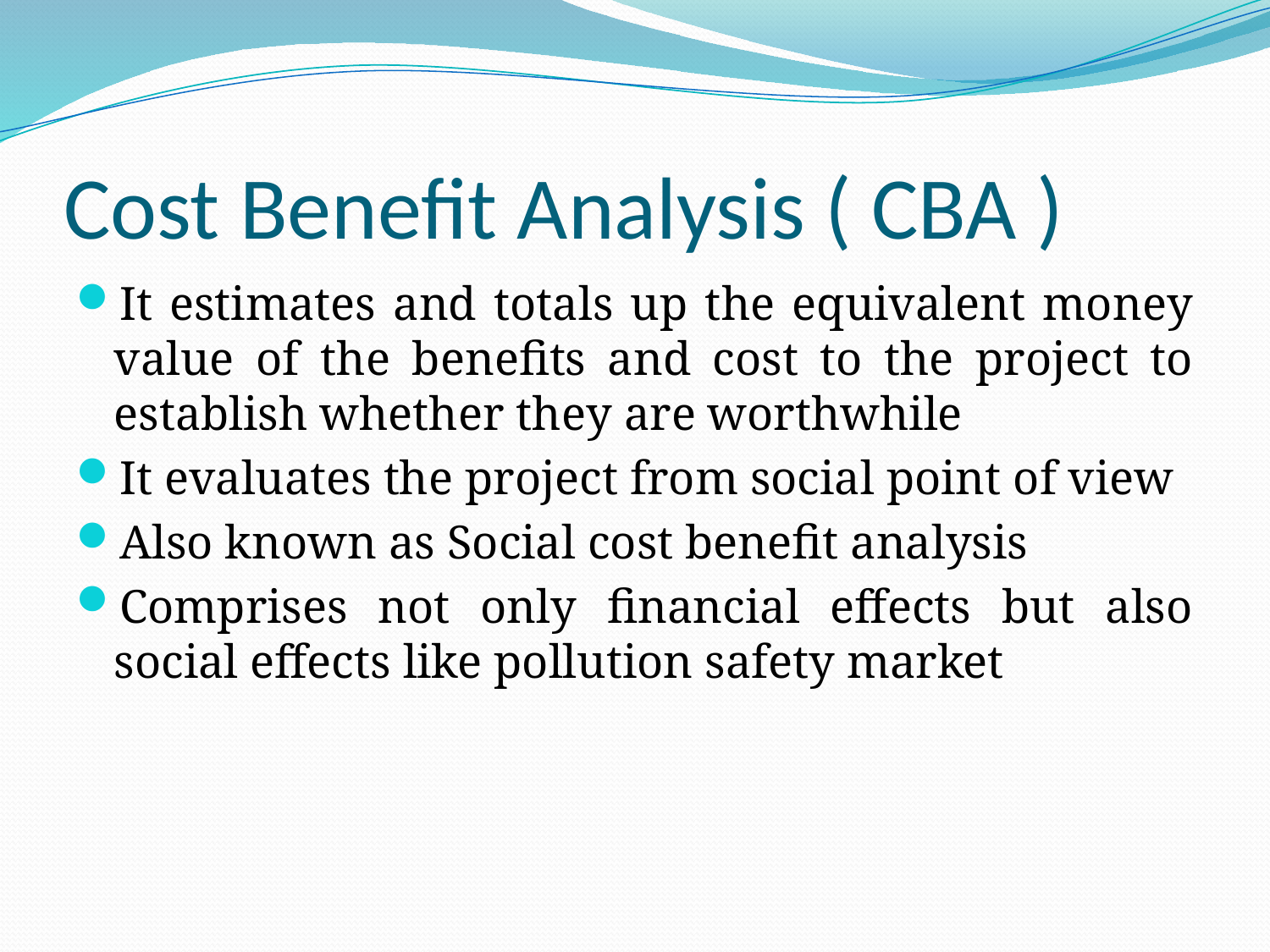

# Cost Benefit Analysis ( CBA )
It estimates and totals up the equivalent money value of the benefits and cost to the project to establish whether they are worthwhile
It evaluates the project from social point of view
Also known as Social cost benefit analysis
Comprises not only financial effects but also social effects like pollution safety market